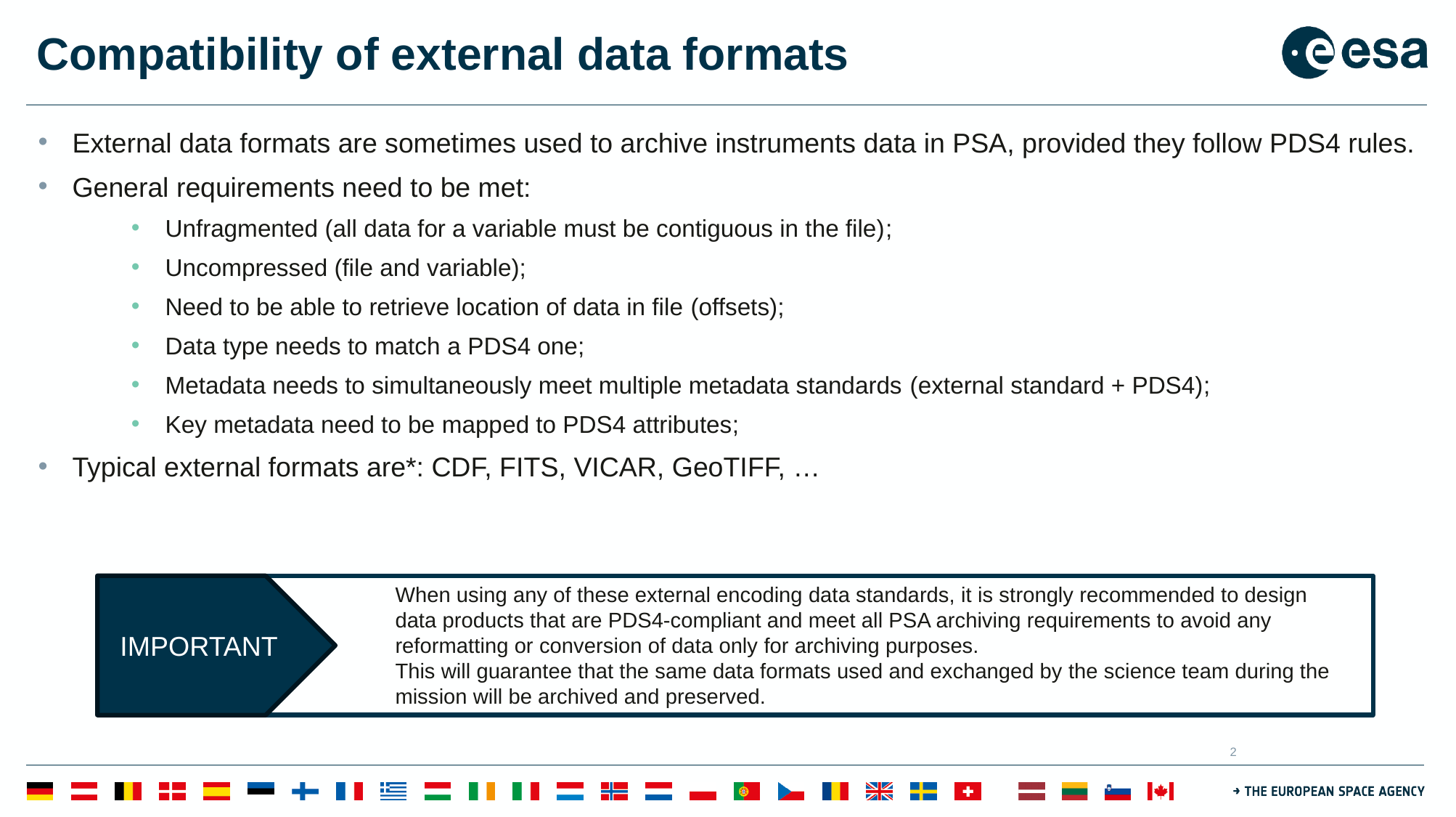

# Compatibility of external data formats
External data formats are sometimes used to archive instruments data in PSA, provided they follow PDS4 rules.
General requirements need to be met:
Unfragmented (all data for a variable must be contiguous in the file);
Uncompressed (file and variable);
Need to be able to retrieve location of data in file (offsets);
Data type needs to match a PDS4 one;
Metadata needs to simultaneously meet multiple metadata standards (external standard + PDS4);
Key metadata need to be mapped to PDS4 attributes;
Typical external formats are*: CDF, FITS, VICAR, GeoTIFF, …

IMPORTANT

When using any of these external encoding data standards, it is strongly recommended to design data products that are PDS4-compliant and meet all PSA archiving requirements to avoid any reformatting or conversion of data only for archiving purposes.
This will guarantee that the same data formats used and exchanged by the science team during the mission will be archived and preserved.